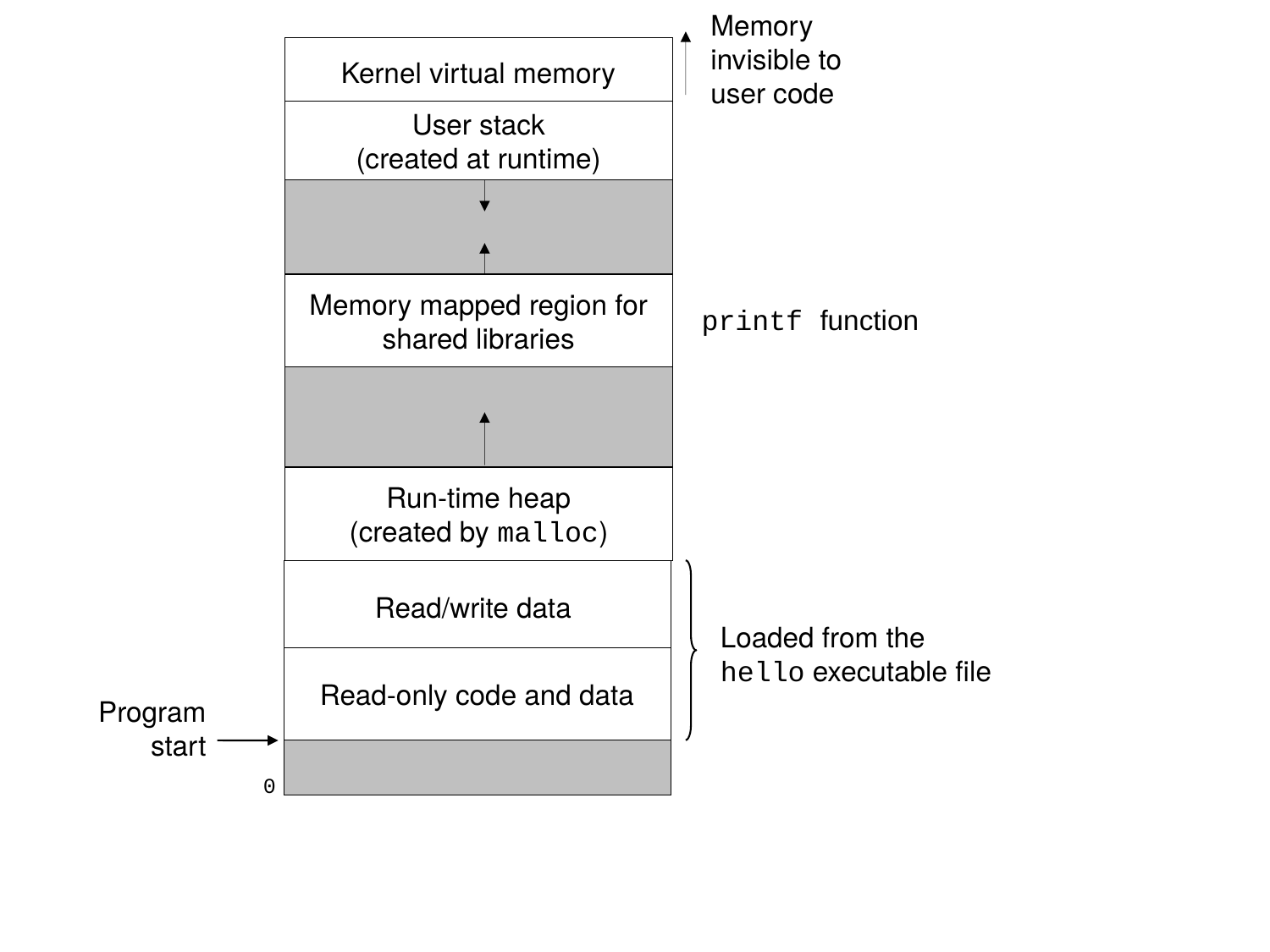

Memory
invisible to
user code

Kernel virtual memory

User stack
(created at runtime)

Memory mapped region for
shared libraries
printf function

Run-time heap
(created by malloc)
Read/write data

Loaded from the
hello executable file
Read-only code and data
Program
start

0